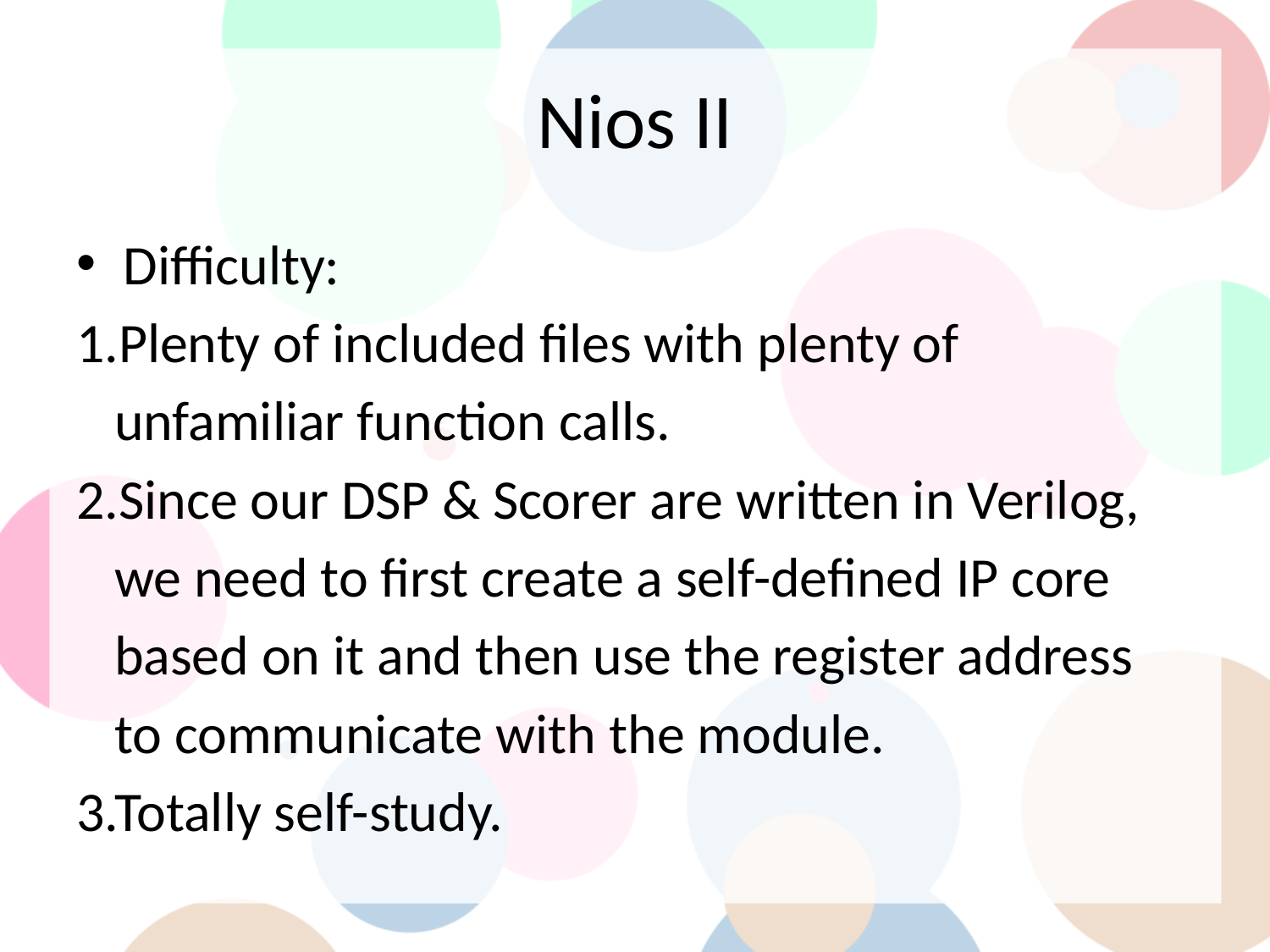

# Nios II
Difficulty:
1.Plenty of included files with plenty of
   unfamiliar function calls.
2.Since our DSP & Scorer are written in Verilog,
   we need to first create a self-defined IP core
   based on it and then use the register address
   to communicate with the module.
3.Totally self-study.